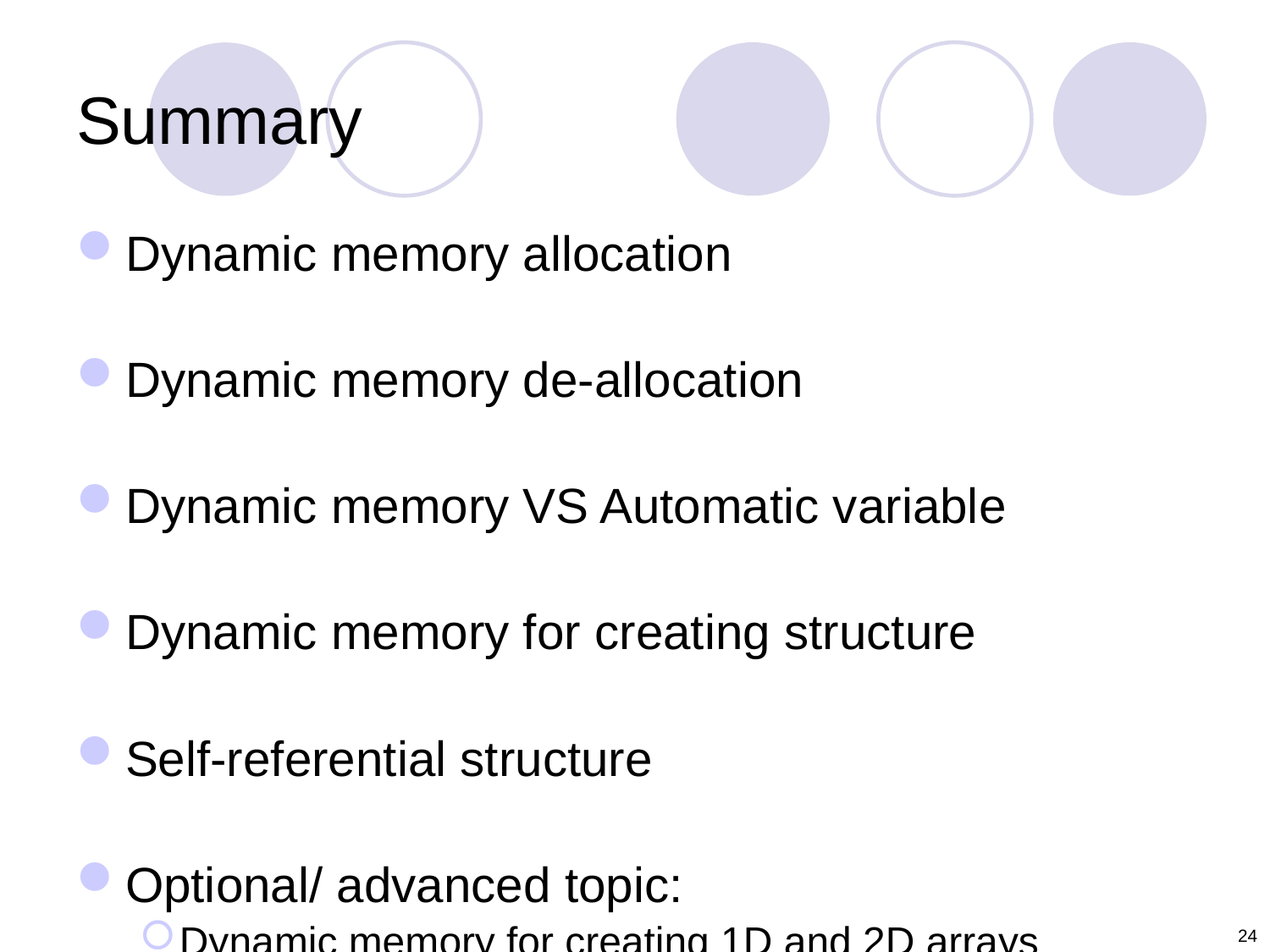

# Summary
Dynamic memory allocation

Dynamic memory de-allocation

Dynamic memory VS Automatic variable

Dynamic memory for creating structure

Self-referential structure

Optional/ advanced topic:
Dynamic memory for creating 1D and 2D arrays
24